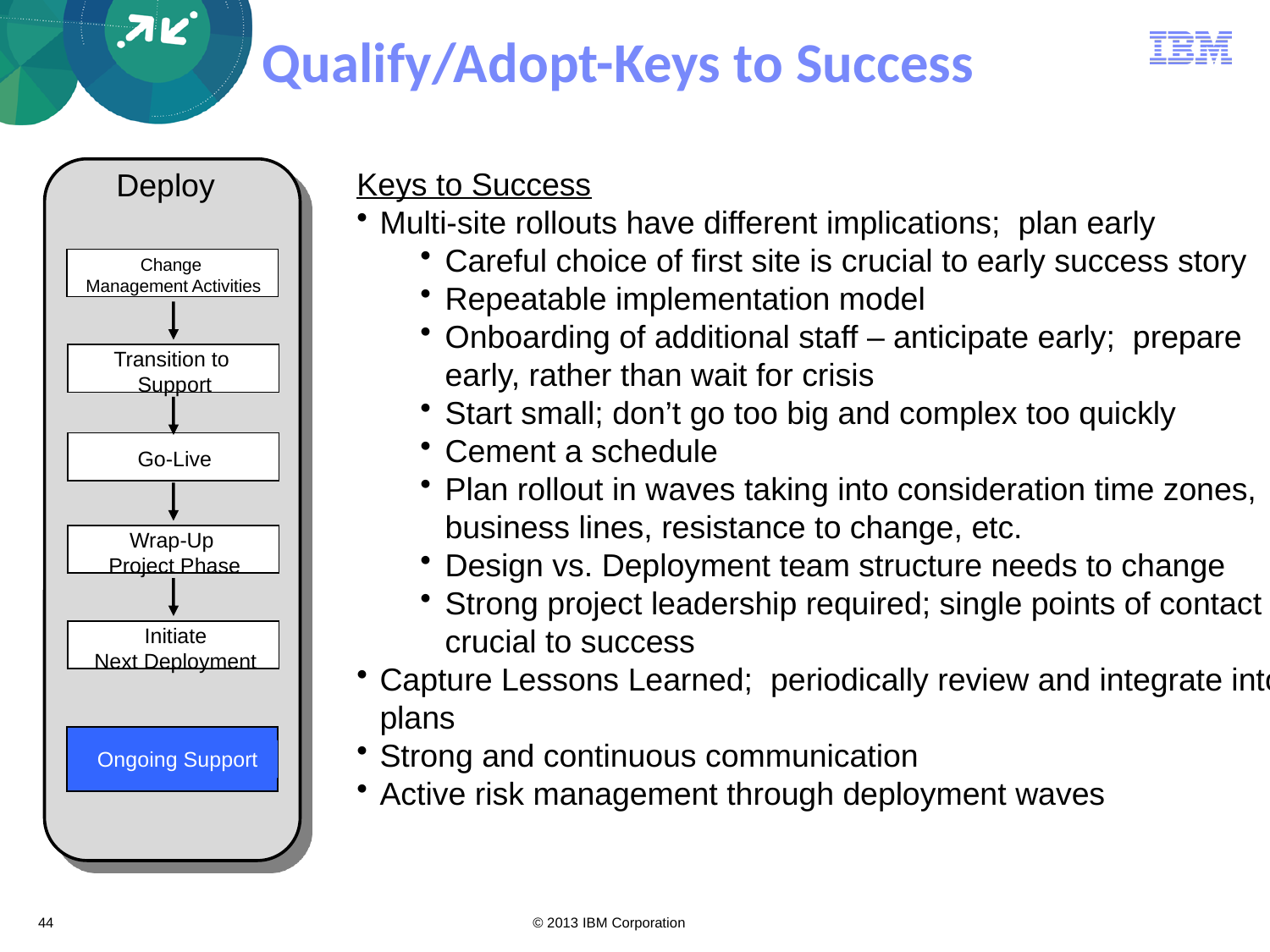

# Qualify/Adopt-Keys to Success
Keys to Success
Multi-site rollouts have different implications;  plan early
Careful choice of first site is crucial to early success story
Repeatable implementation model
Onboarding of additional staff – anticipate early;  prepare early, rather than wait for crisis
Start small; don’t go too big and complex too quickly
Cement a schedule
Plan rollout in waves taking into consideration time zones, business lines, resistance to change, etc.
Design vs. Deployment team structure needs to change
Strong project leadership required; single points of contact crucial to success
Capture Lessons Learned;  periodically review and integrate into plans
Strong and continuous communication
Active risk management through deployment waves
Deploy

Change
Management Activities

Transition to
Support

Go-Live

Wrap-Up
Project Phase

Initiate
Next Deployment

Ongoing Support
44